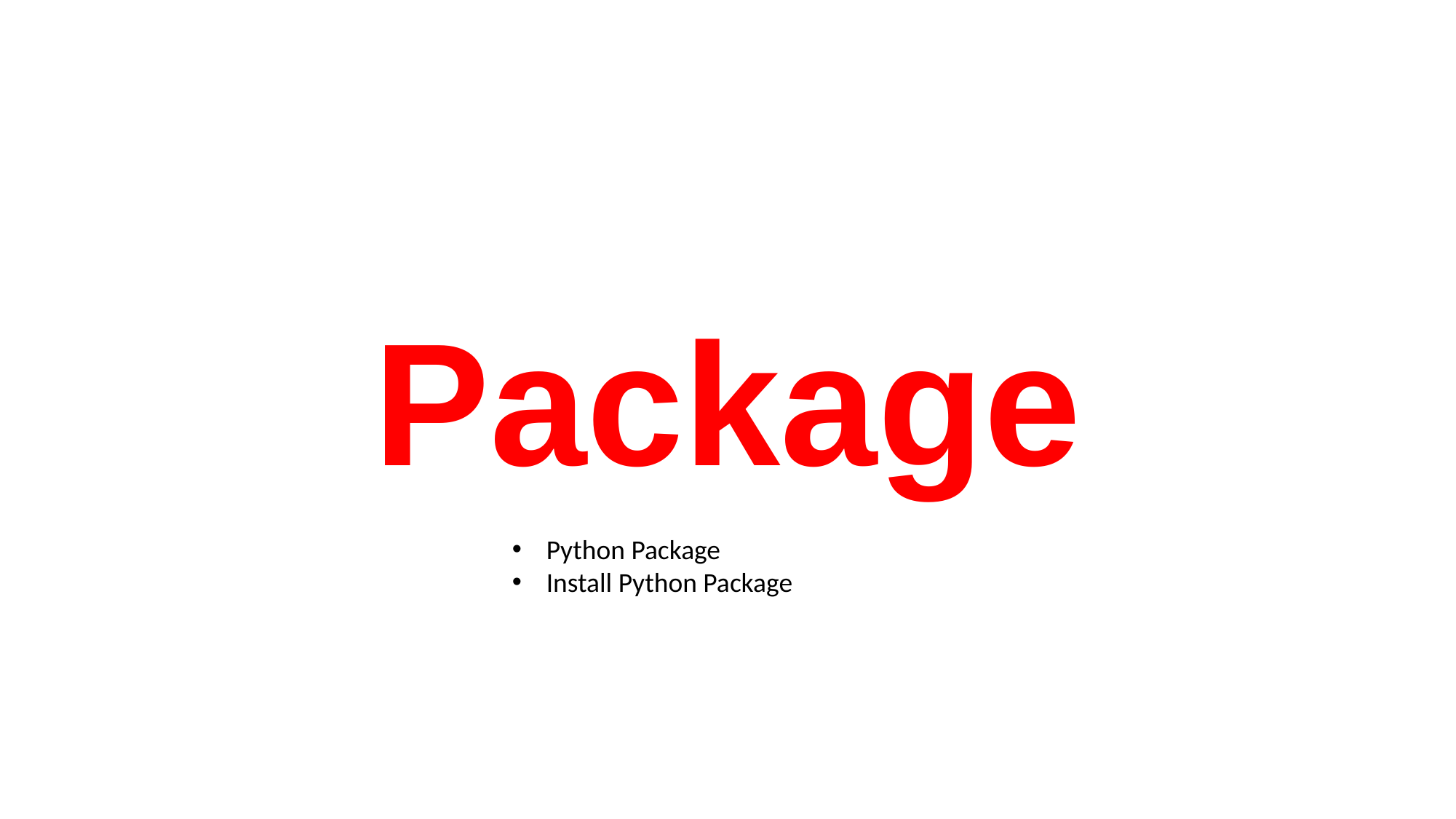

# Package
Python Package
Install Python Package